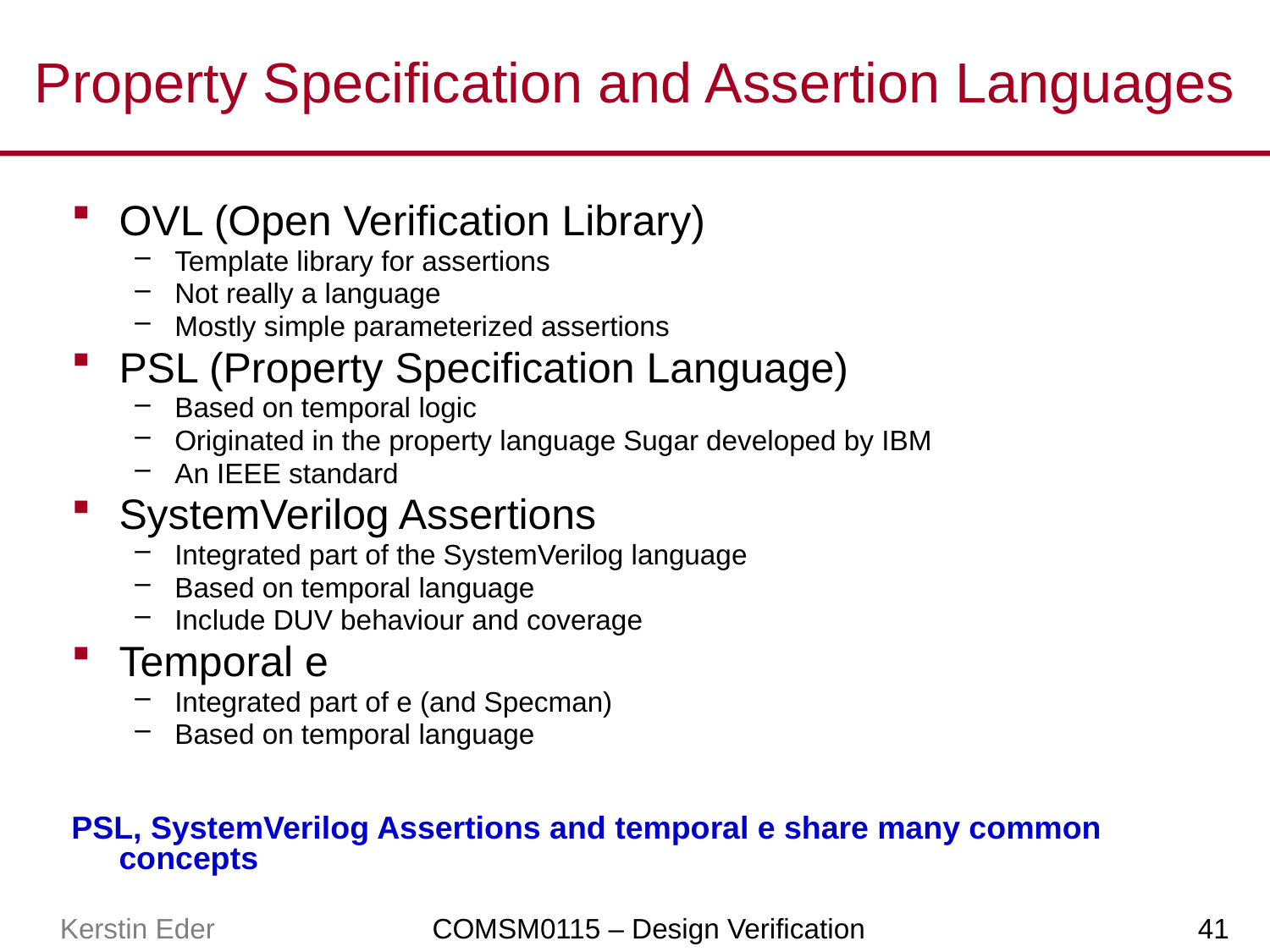

# Property Specification and Assertion Languages
OVL (Open Verification Library)
Template library for assertions
Not really a language
Mostly simple parameterized assertions
PSL (Property Specification Language)
Based on temporal logic
Originated in the property language Sugar developed by IBM
An IEEE standard
SystemVerilog Assertions
Integrated part of the SystemVerilog language
Based on temporal language
Include DUV behaviour and coverage
Temporal e
Integrated part of e (and Specman)
Based on temporal language

PSL, SystemVerilog Assertions and temporal e share many common concepts